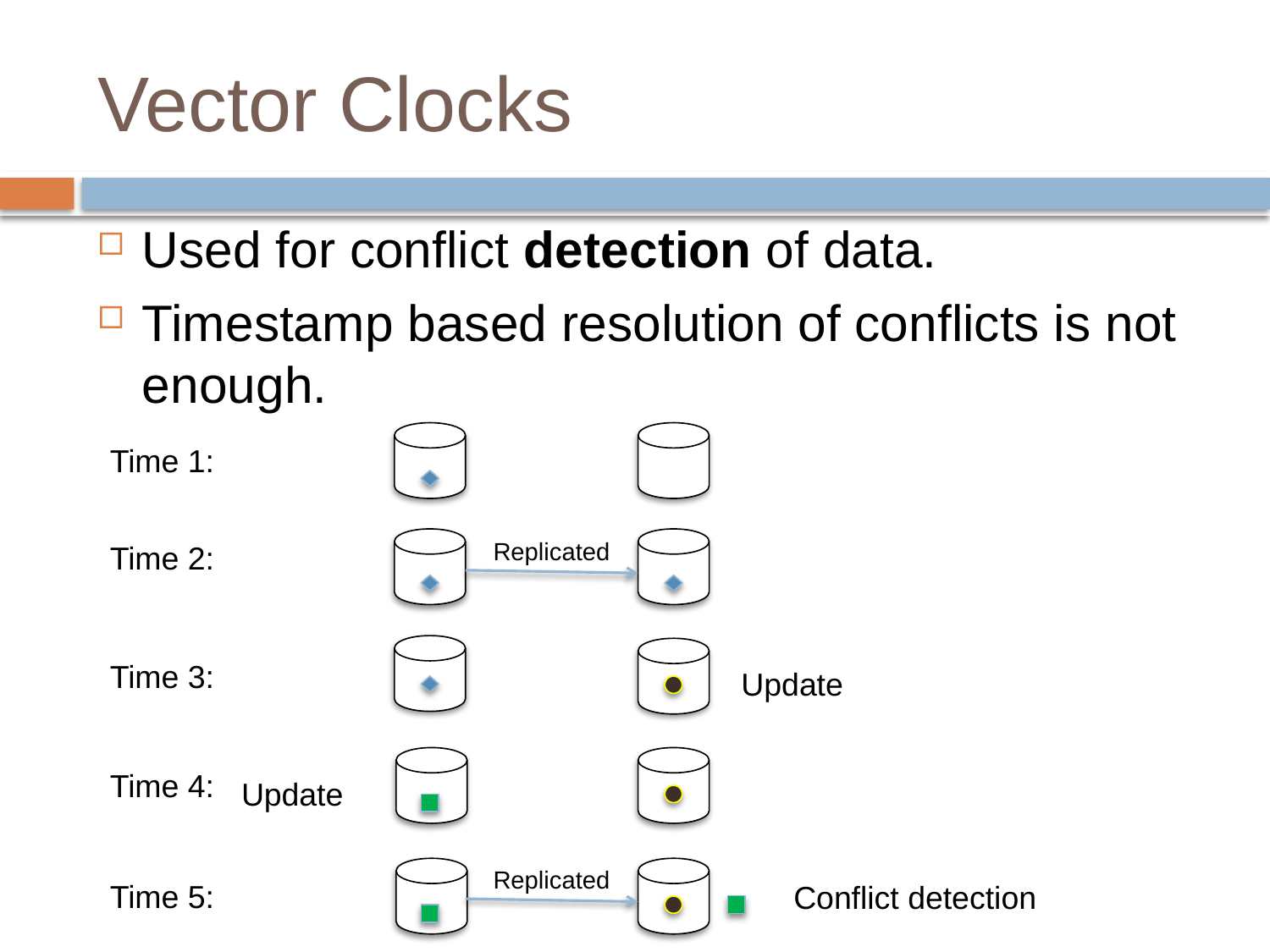

# Vector Clocks
Used for conflict detection of data.
Timestamp based resolution of conflicts is not enough.

Time 1:

Replicated
Time 2:

Time 3:
Update

Time 4:
Update

Replicated

Time 5:
Conflict detection